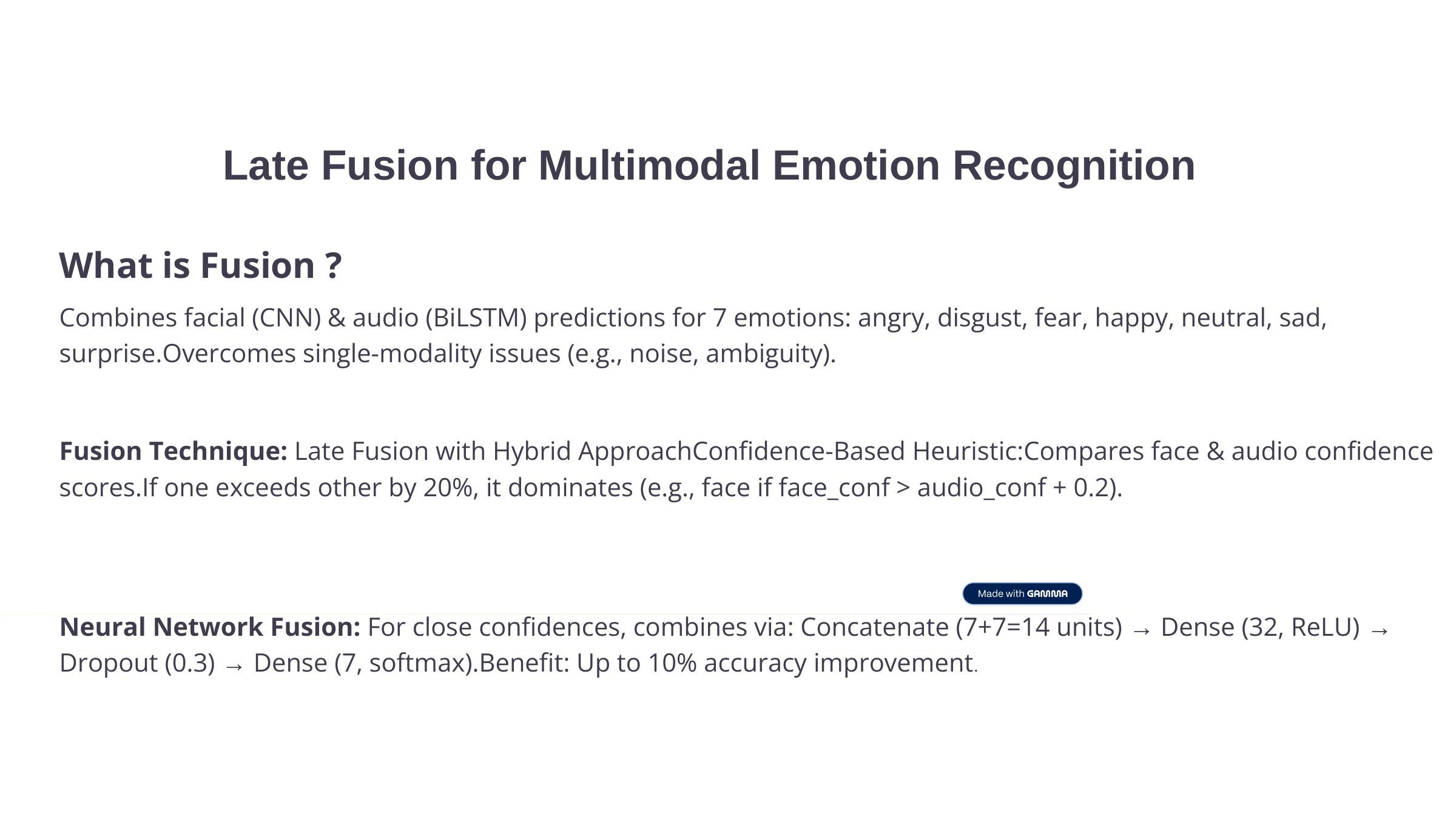

Late Fusion for Multimodal Emotion Recognition
What is Fusion ?
Combines facial (CNN) & audio (BiLSTM) predictions for 7 emotions: angry, disgust, fear, happy, neutral, sad, surprise.Overcomes single-modality issues (e.g., noise, ambiguity).
Fusion Technique: Late Fusion with Hybrid ApproachConfidence-Based Heuristic:Compares face & audio confidence scores.If one exceeds other by 20%, it dominates (e.g., face if face_conf > audio_conf + 0.2).

Neural Network Fusion: For close confidences, combines via: Concatenate (7+7=14 units) → Dense (32, ReLU) → Dropout (0.3) → Dense (7, softmax).Benefit: Up to 10% accuracy improvement.